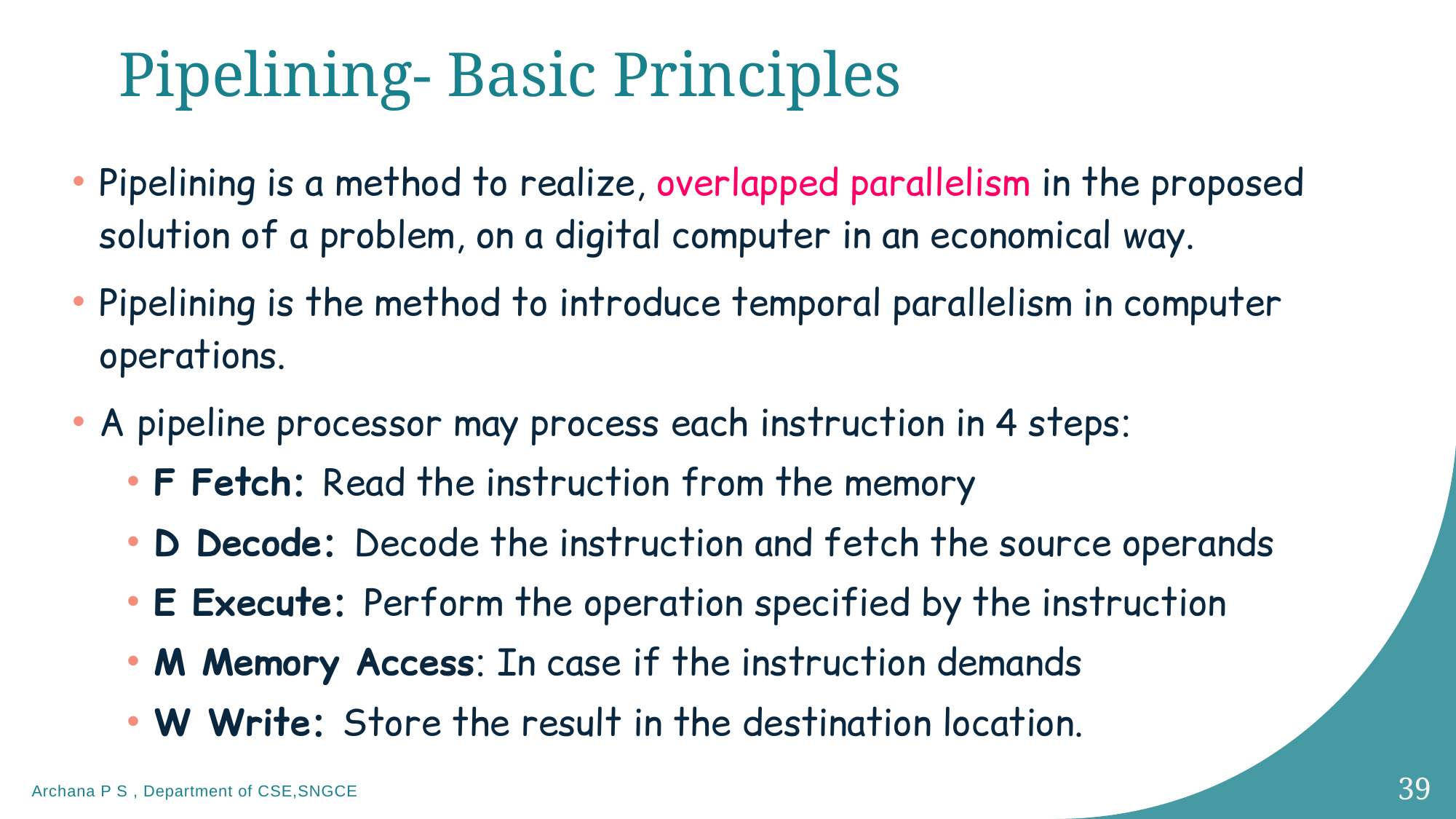

# Pipelining- Basic Principles
Pipelining is a method to realize, overlapped parallelism in the proposed solution of a problem, on a digital computer in an economical way.
Pipelining is the method to introduce temporal parallelism in computer operations.
A pipeline processor may process each instruction in 4 steps:
F Fetch: Read the instruction from the memory
D Decode: Decode the instruction and fetch the source operands
E Execute: Perform the operation specified by the instruction
M Memory Access: In case if the instruction demands
W Write: Store the result in the destination location.
39
Archana P S , Department of CSE,SNGCE